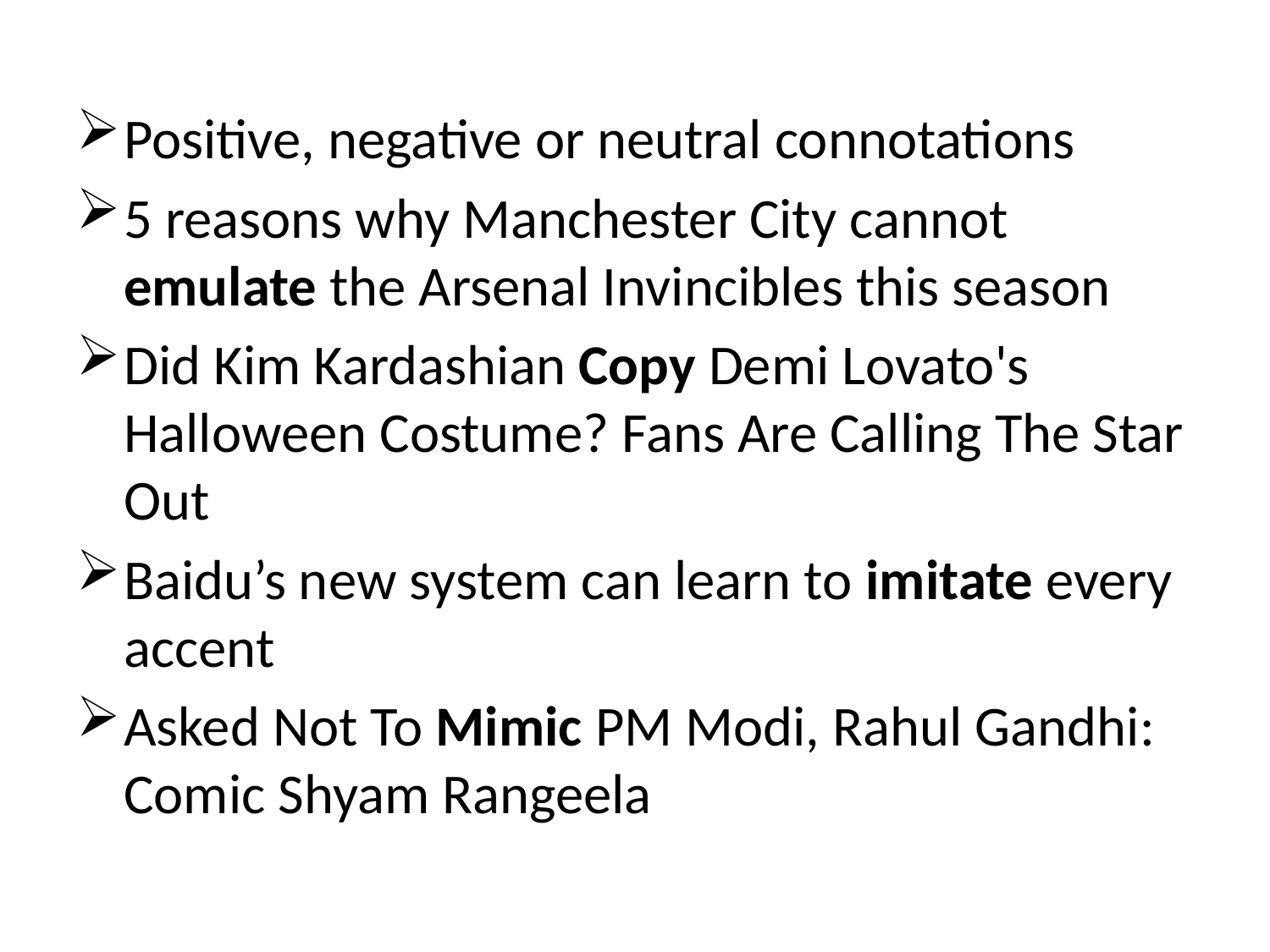

Positive, negative or neutral connotations
5 reasons why Manchester City cannot emulate the Arsenal Invincibles this season
Did Kim Kardashian Copy Demi Lovato's Halloween Costume? Fans Are Calling The Star Out
Baidu’s new system can learn to imitate every accent
Asked Not To Mimic PM Modi, Rahul Gandhi: Comic Shyam Rangeela